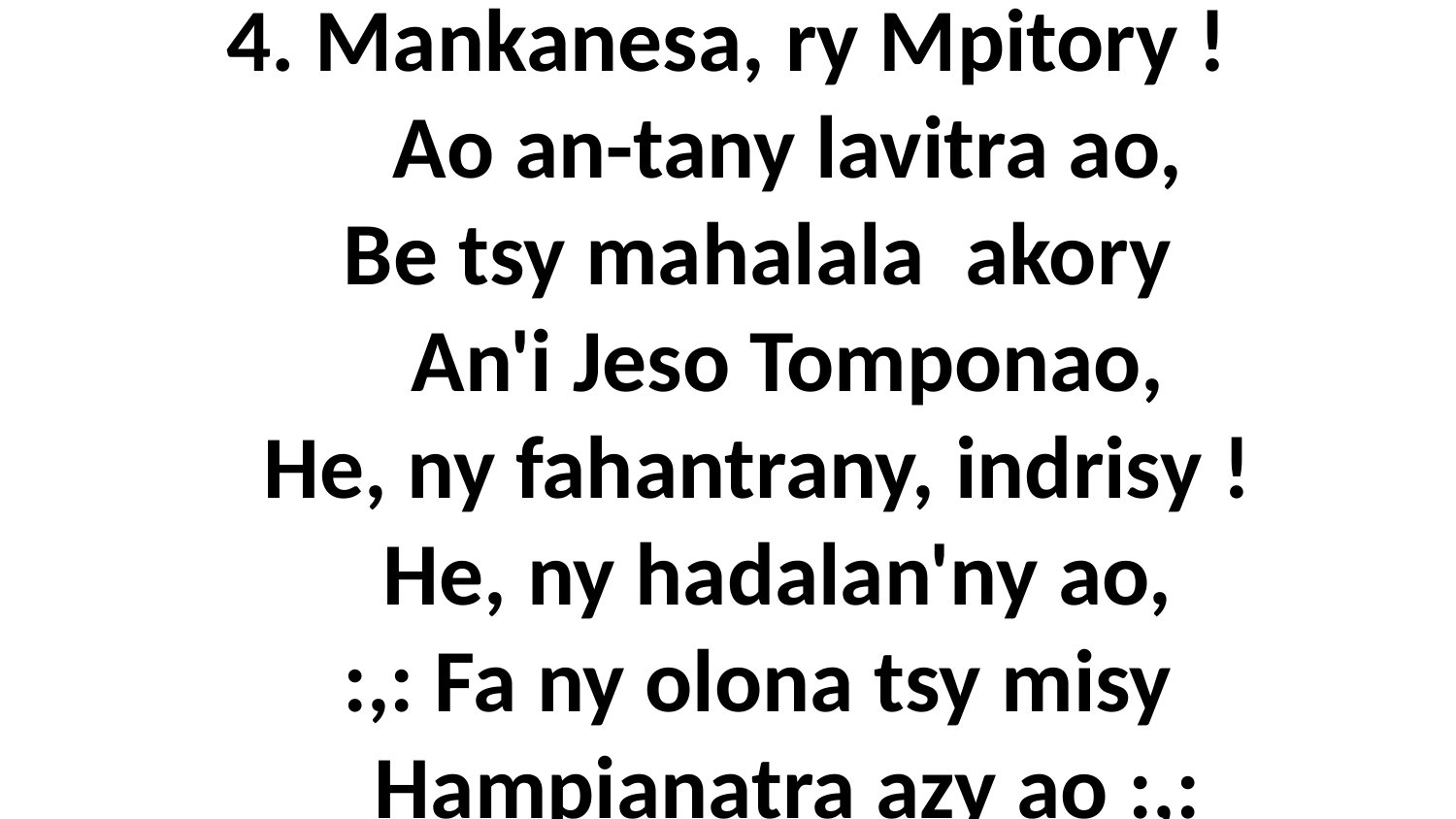

# 4. Mankanesa, ry Mpitory ! Ao an-tany lavitra ao, Be tsy mahalala  akory An'i Jeso Tomponao, He, ny fahantrany, indrisy ! He, ny hadalan'ny ao, :,: Fa ny olona tsy misy Hampianatra azy ao :,: